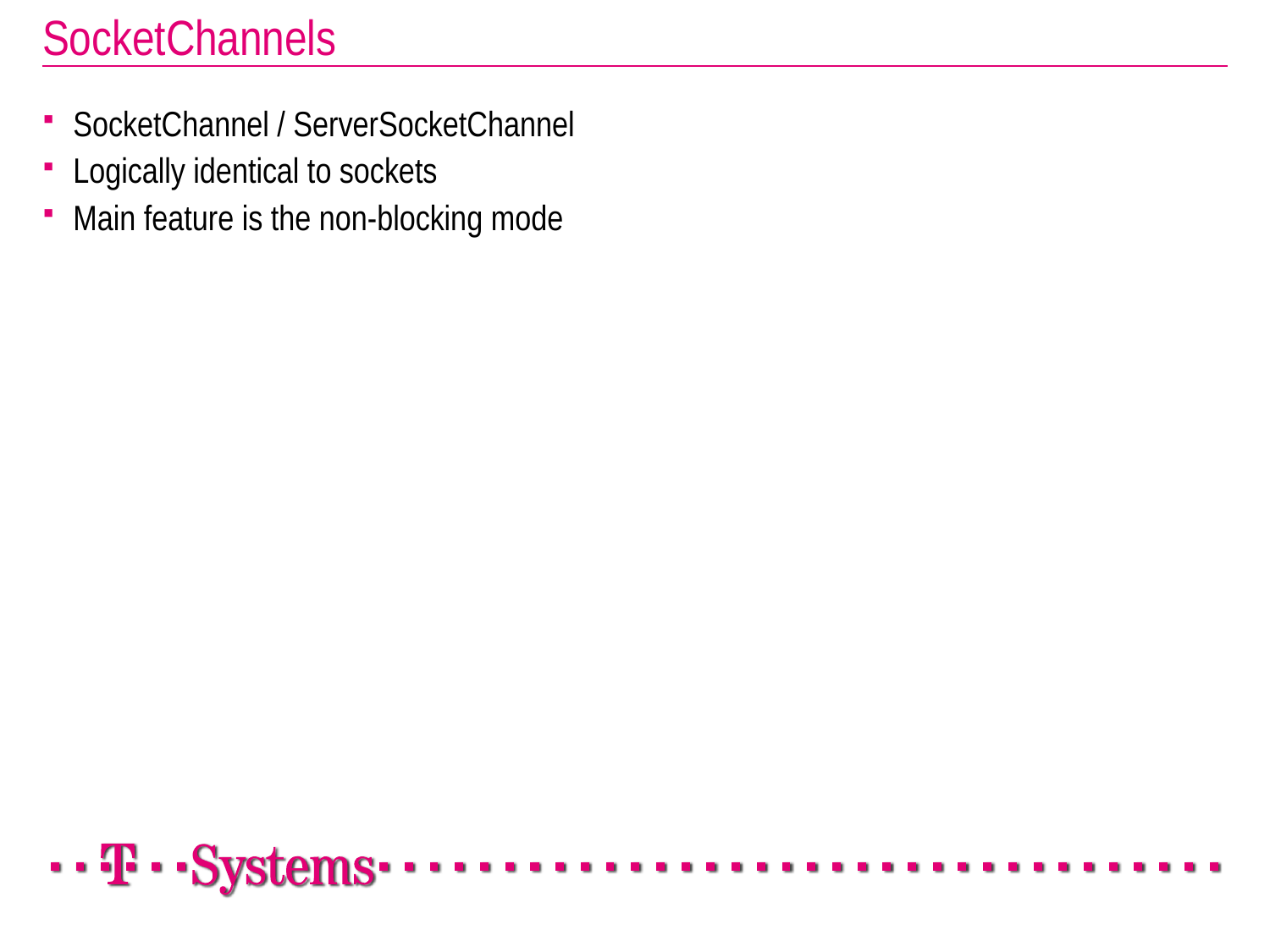

# SocketChannels
SocketChannel / ServerSocketChannel
Logically identical to sockets
Main feature is the non-blocking mode